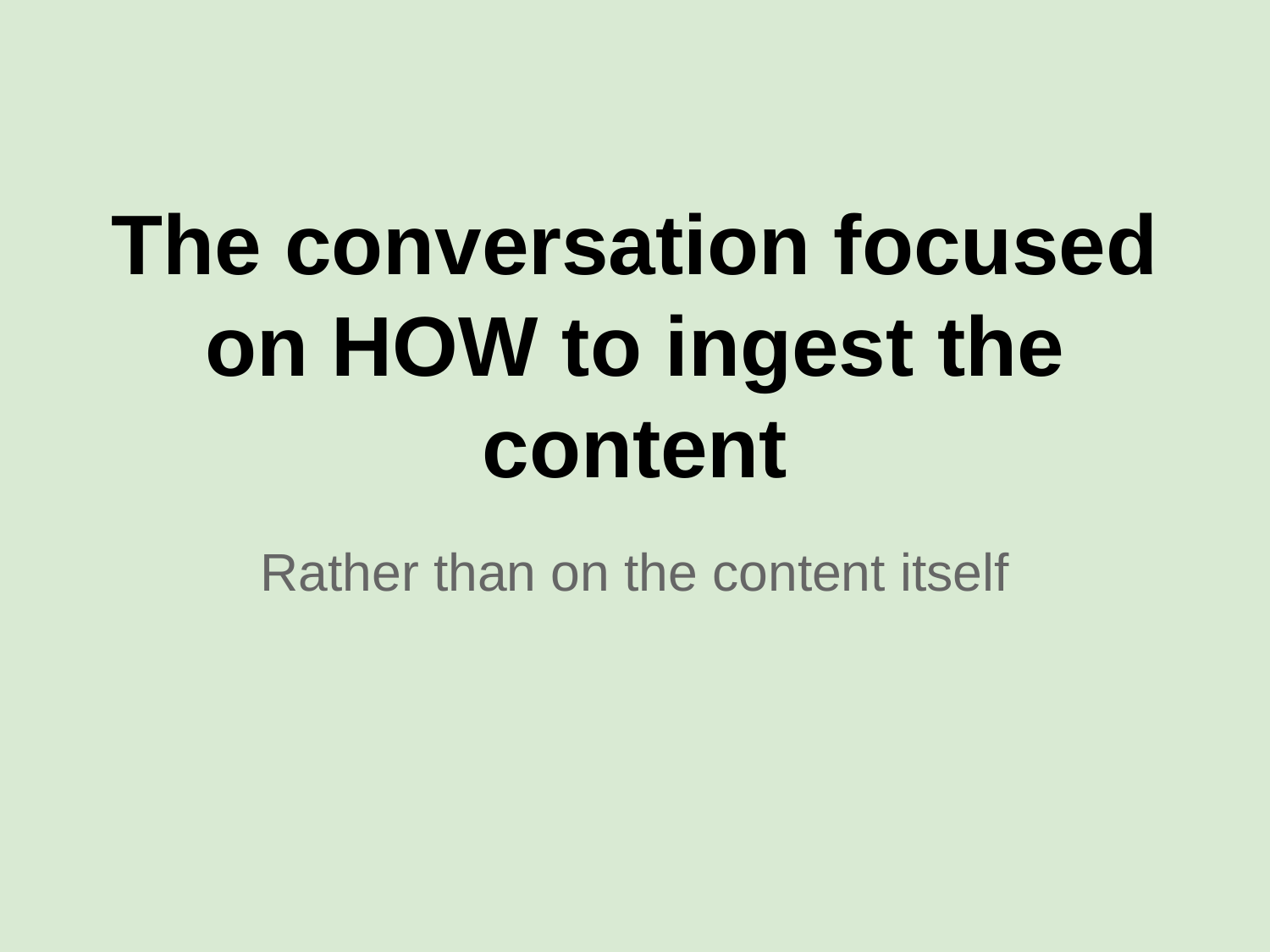

# The conversation focused on HOW to ingest the content
Rather than on the content itself